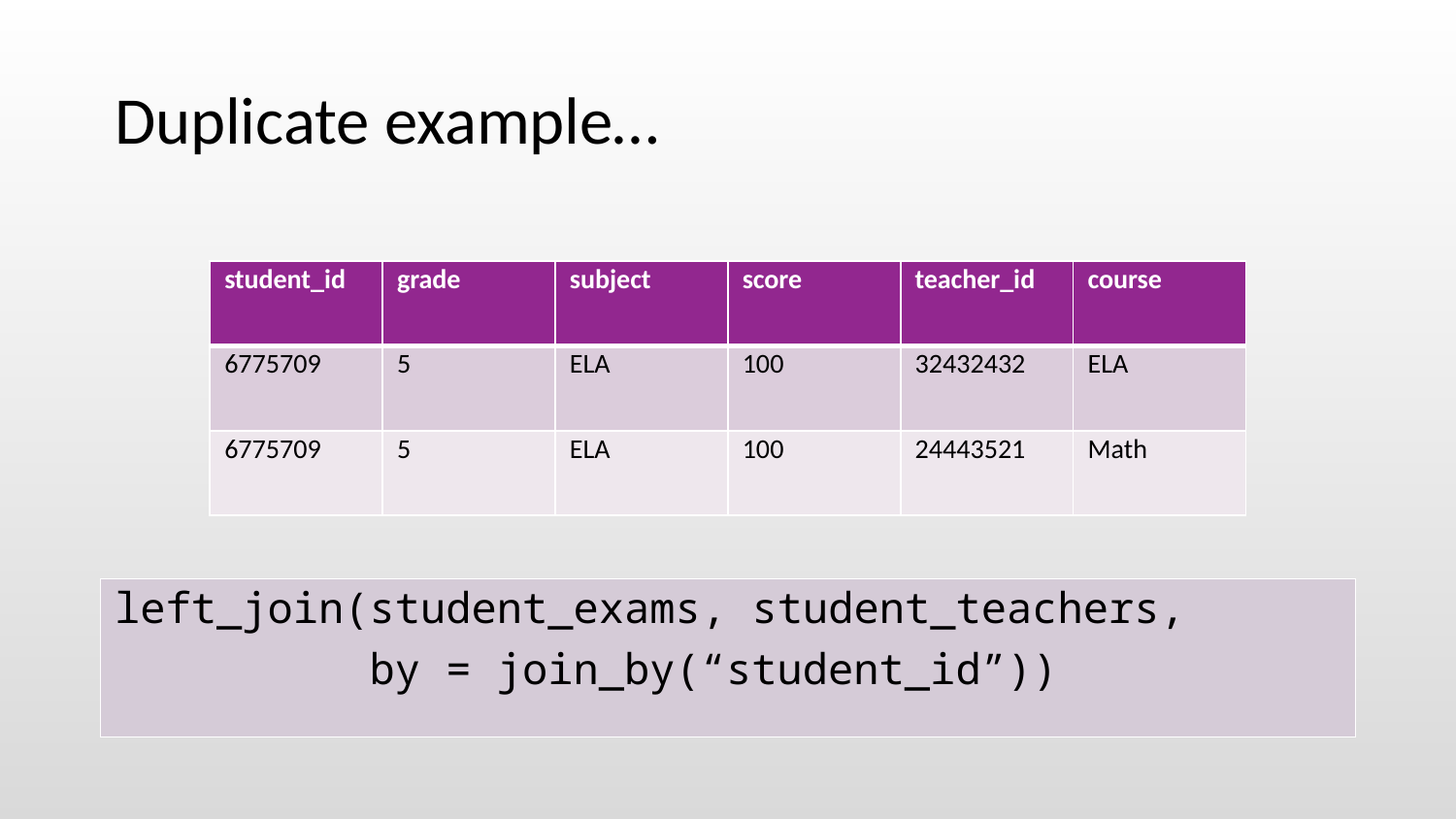

# Duplicate example…
| student\_id | grade | subject | score | teacher\_id | course |
| --- | --- | --- | --- | --- | --- |
| 6775709 | 5 | ELA | 100 | 32432432 | ELA |
| 6775709 | 5 | ELA | 100 | 24443521 | Math |
left_join(student_exams, student_teachers,
          by = join_by(“student_id”))